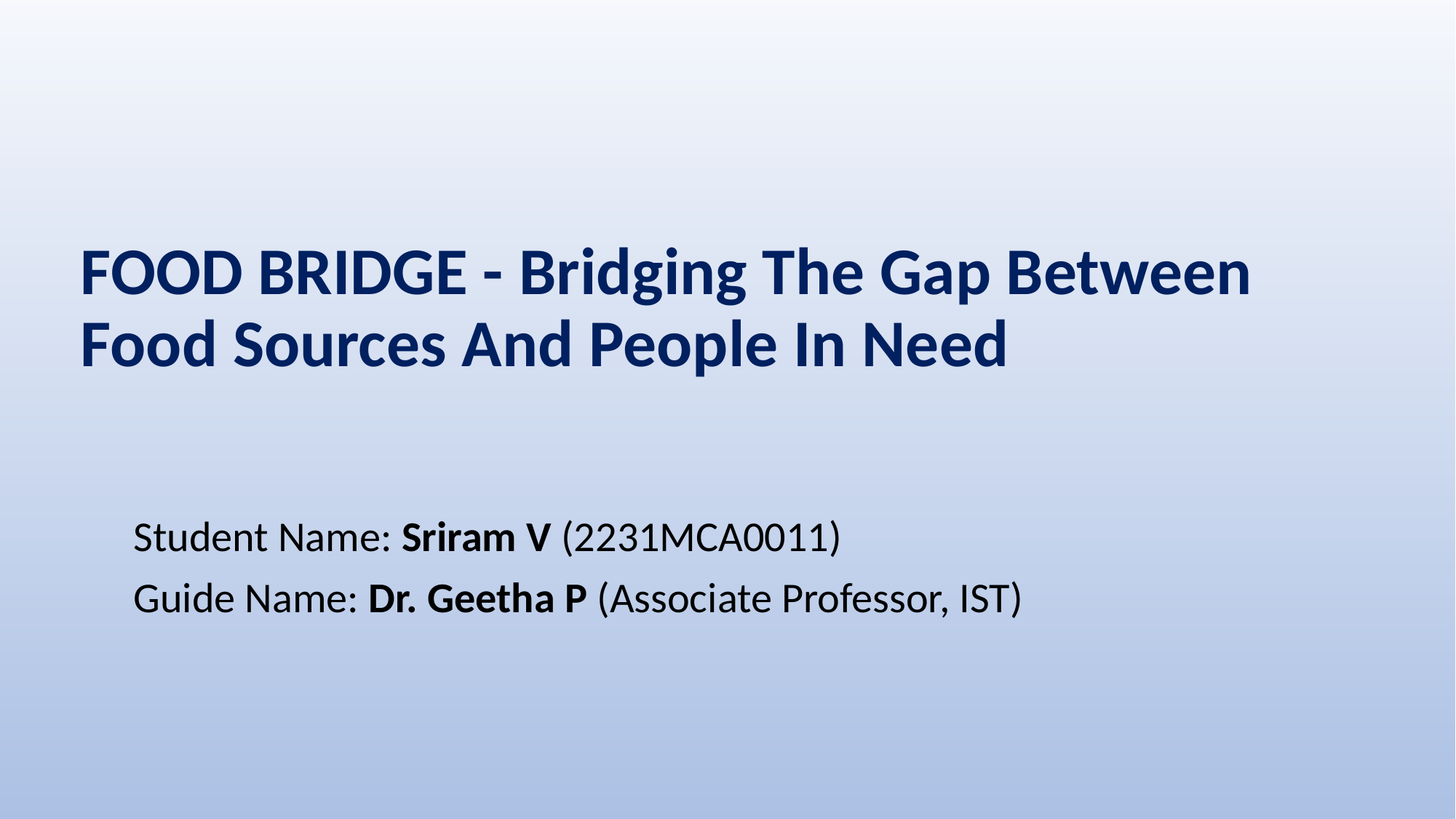

# FOOD BRIDGE - Bridging The Gap Between Food Sources And People In Need
Student Name: Sriram V (2231MCA0011)
Guide Name: Dr. Geetha P (Associate Professor, IST)